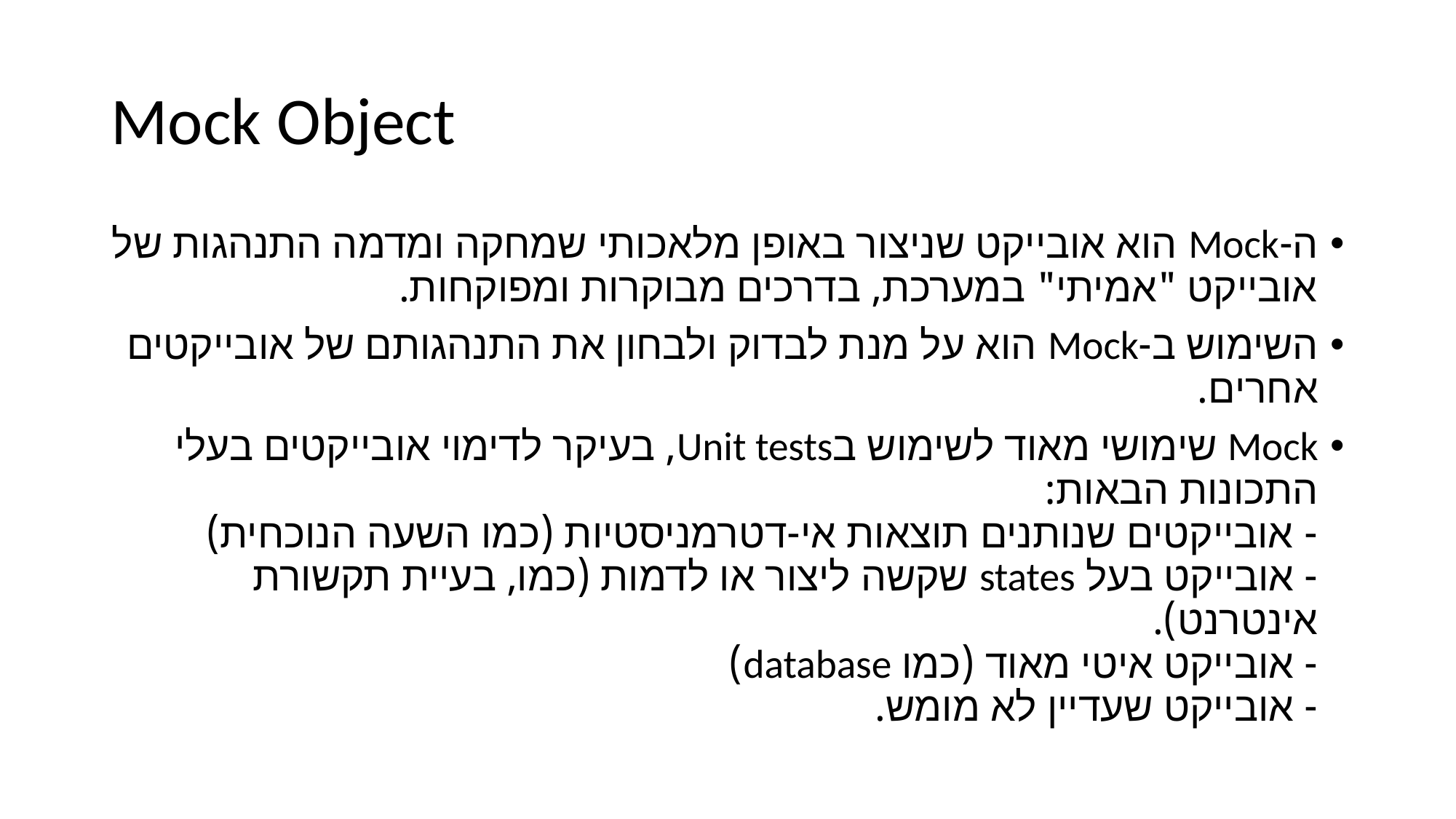

# Mock Object
ה-Mock הוא אובייקט שניצור באופן מלאכותי שמחקה ומדמה התנהגות של אובייקט "אמיתי" במערכת, בדרכים מבוקרות ומפוקחות.
השימוש ב-Mock הוא על מנת לבדוק ולבחון את התנהגותם של אובייקטים אחרים.
Mock שימושי מאוד לשימוש בUnit tests, בעיקר לדימוי אובייקטים בעלי התכונות הבאות:
- אובייקטים שנותנים תוצאות אי-דטרמניסטיות (כמו השעה הנוכחית)
- אובייקט בעל states שקשה ליצור או לדמות (כמו, בעיית תקשורת אינטרנט).
- אובייקט איטי מאוד (כמו database)
- אובייקט שעדיין לא מומש.